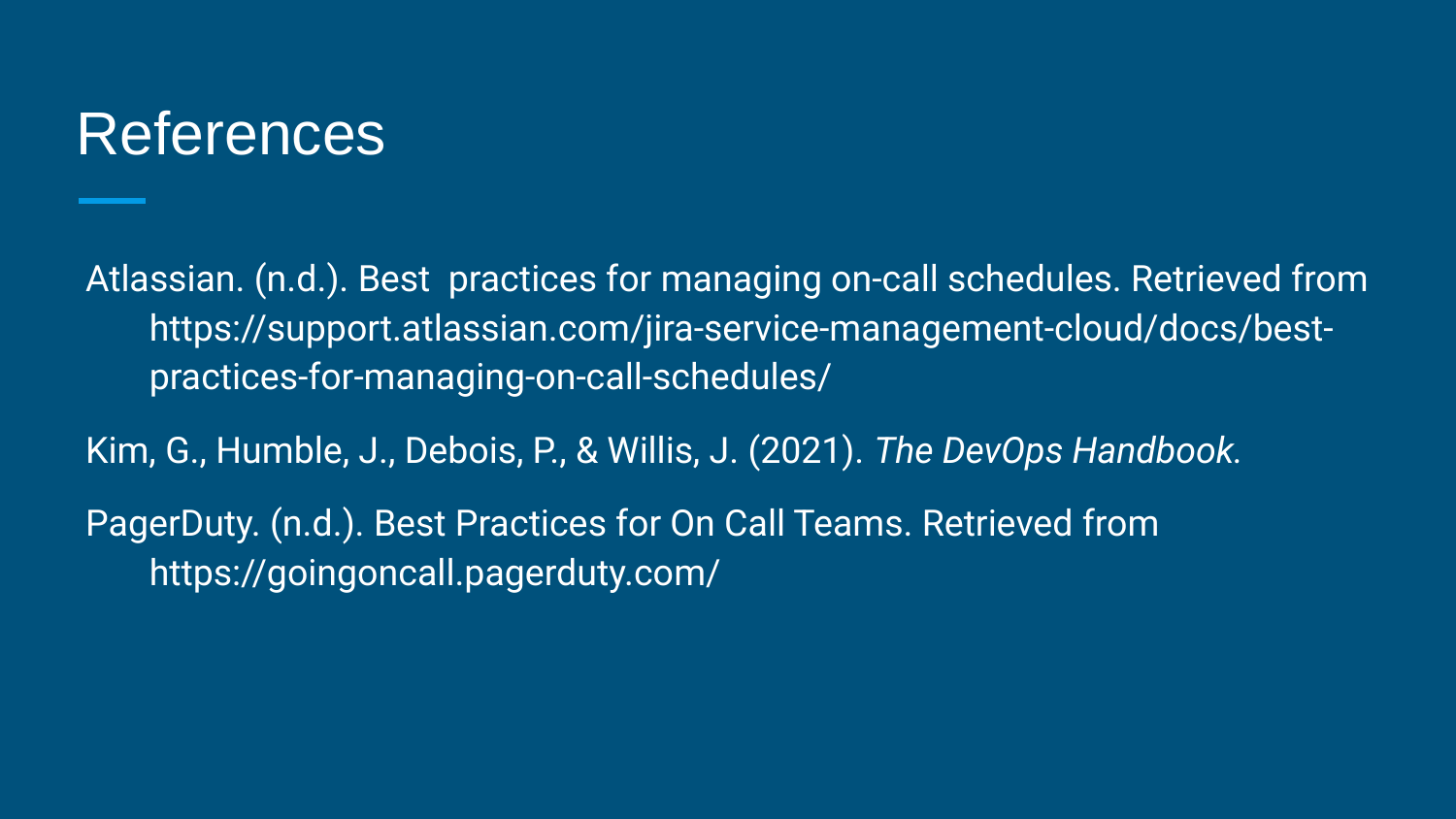

# References
Atlassian. (n.d.). Best  practices for managing on-call schedules. Retrieved from https://support.atlassian.com/jira-service-management-cloud/docs/best-practices-for-managing-on-call-schedules/
Kim, G., Humble, J., Debois, P., & Willis, J. (2021). The DevOps Handbook.
PagerDuty. (n.d.). Best Practices for On Call Teams. Retrieved from https://goingoncall.pagerduty.com/